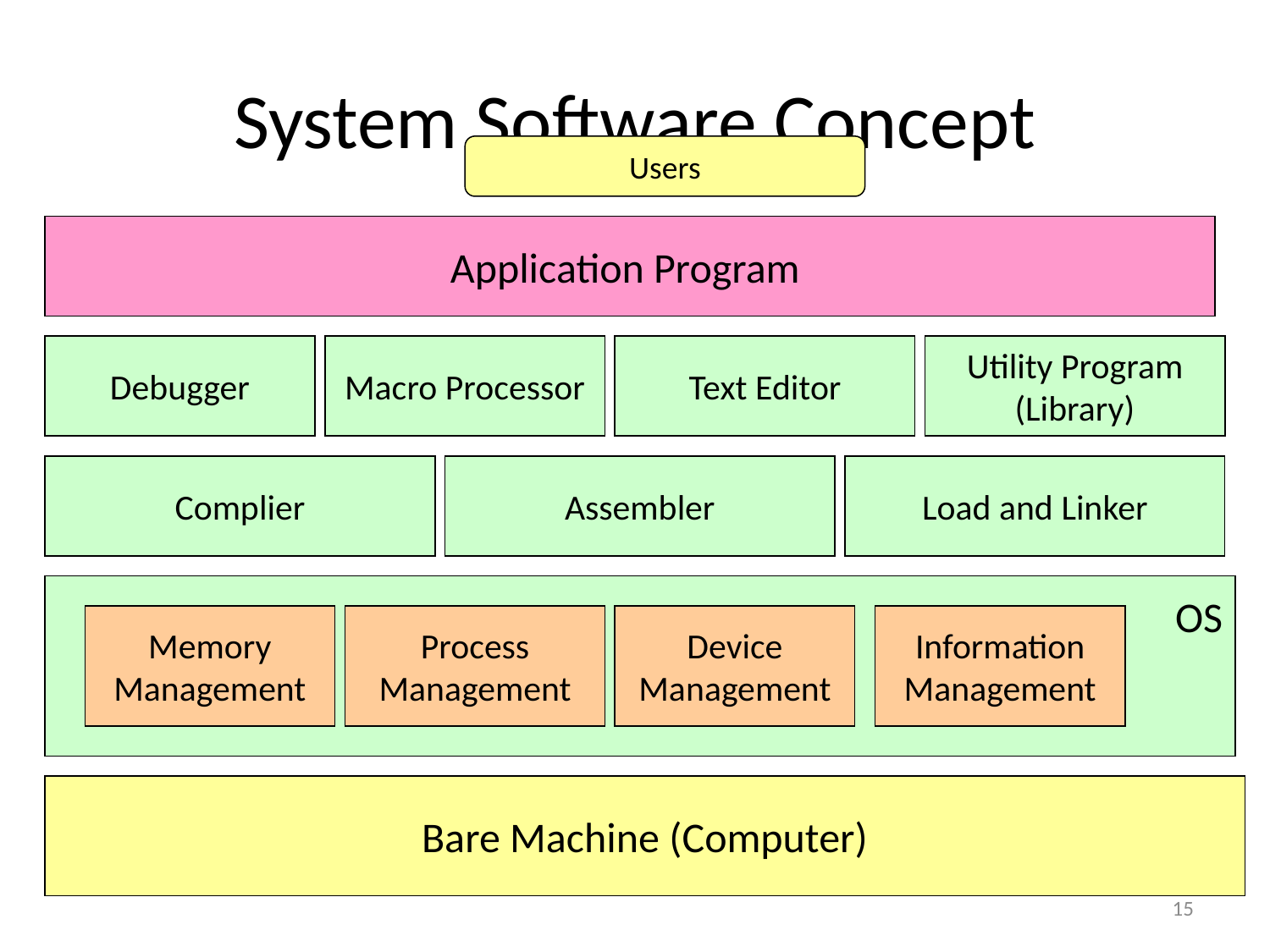

# System Software Concept
Users
Application Program
Debugger
Macro Processor
Text Editor
Utility Program (Library)
Complier
Assembler
Load and Linker
OS

Memory Management
Process Management
Device Management
Information Management
Bare Machine (Computer)
15